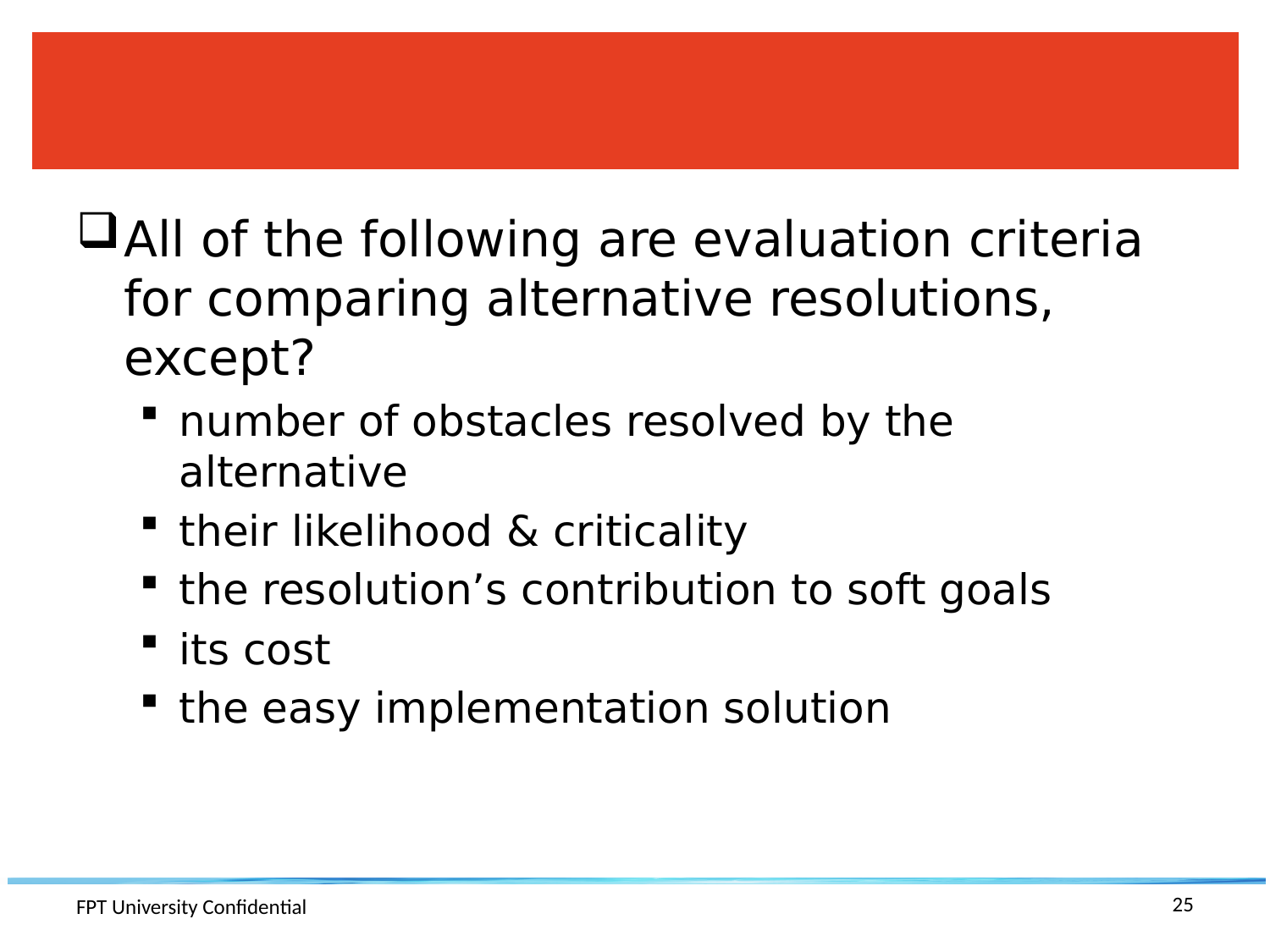

#
All of the following are evaluation criteria for comparing alternative resolutions, except?
number of obstacles resolved by the alternative
their likelihood & criticality
the resolution’s contribution to soft goals
its cost
the easy implementation solution